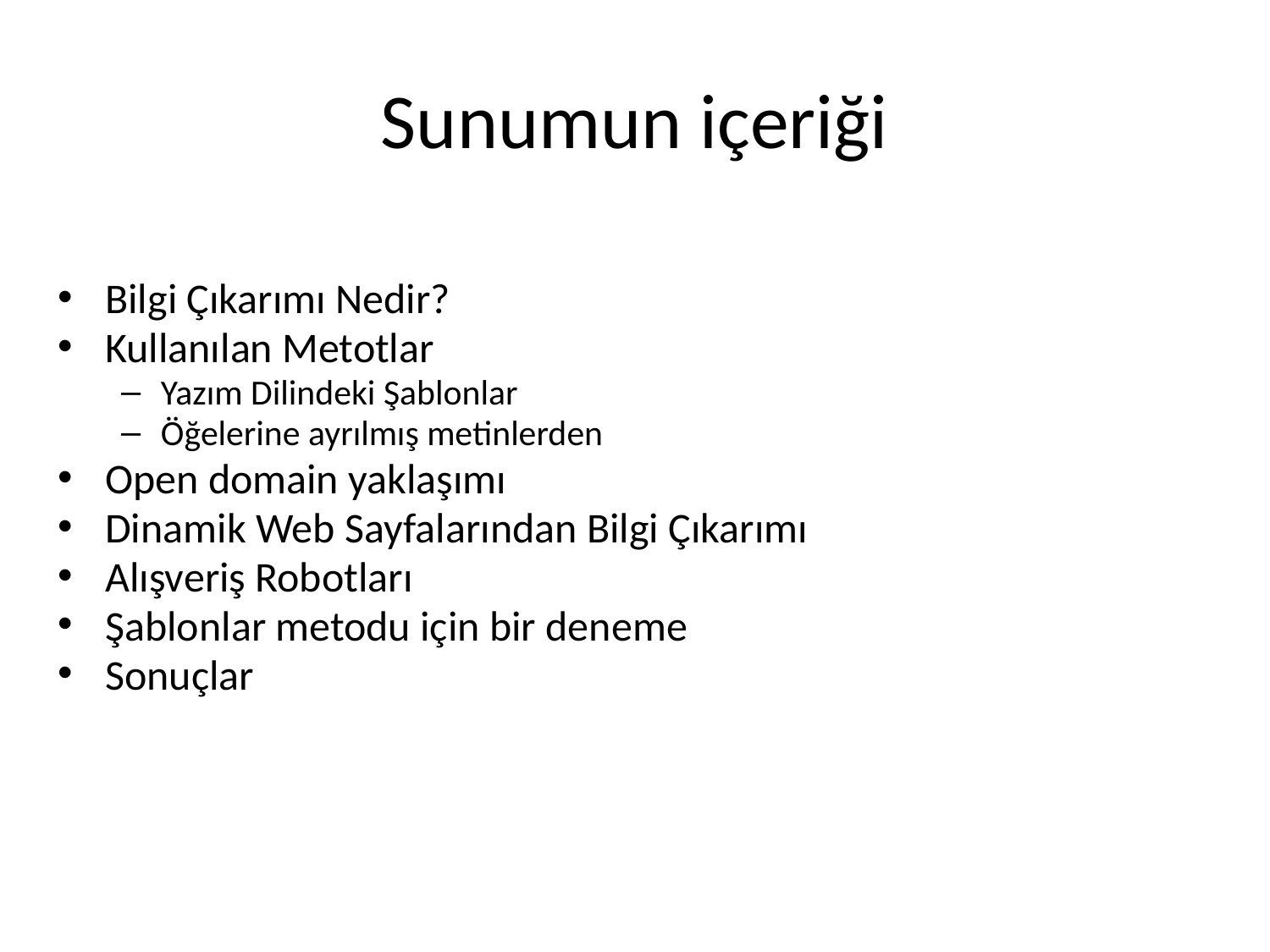

# Sunumun içeriği
Bilgi Çıkarımı Nedir?
Kullanılan Metotlar
Yazım Dilindeki Şablonlar
Öğelerine ayrılmış metinlerden
Open domain yaklaşımı
Dinamik Web Sayfalarından Bilgi Çıkarımı
Alışveriş Robotları
Şablonlar metodu için bir deneme
Sonuçlar